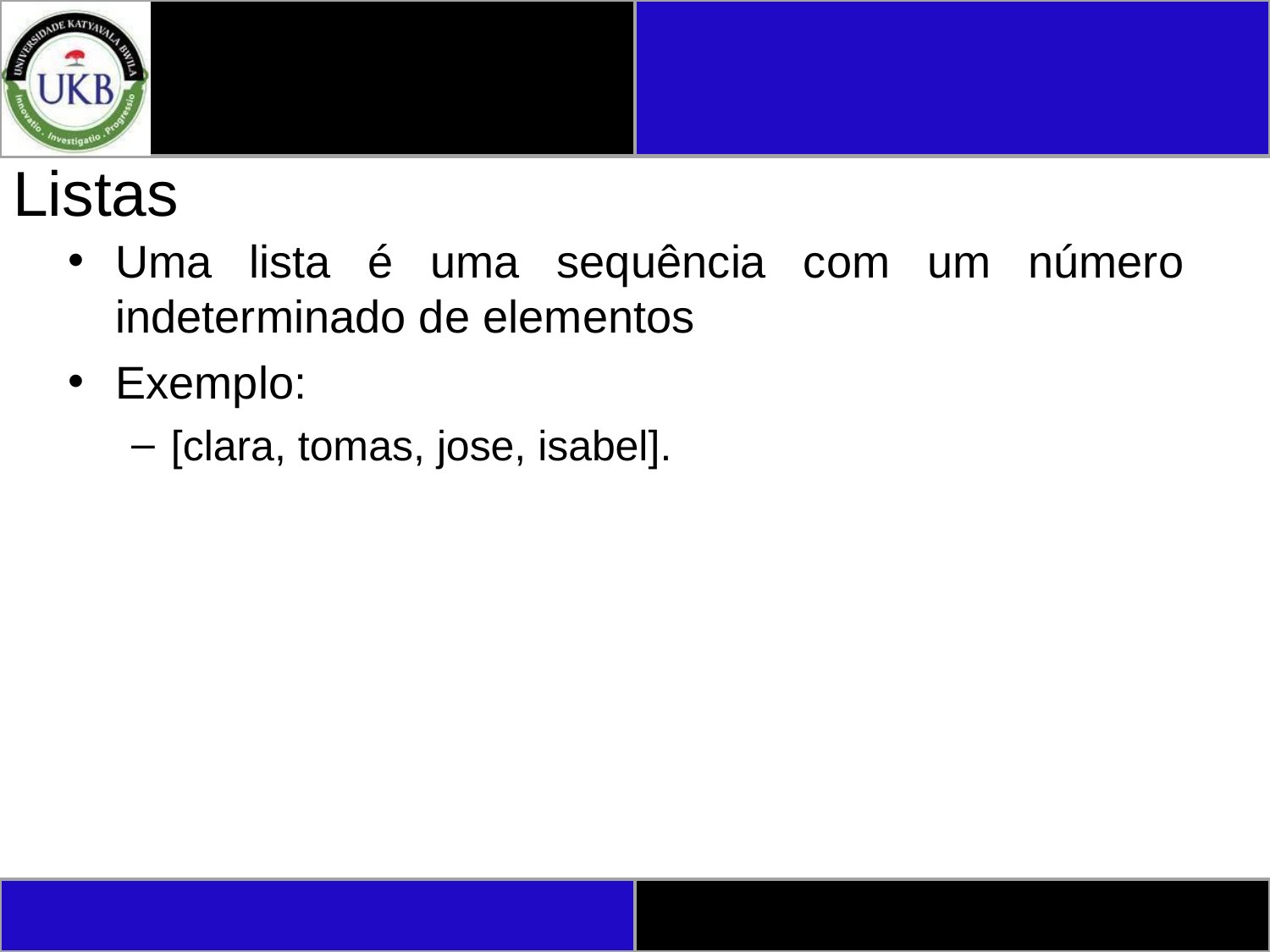

# Listas
Uma lista é uma sequência com um número indeterminado de elementos
Exemplo:
[clara, tomas, jose, isabel].